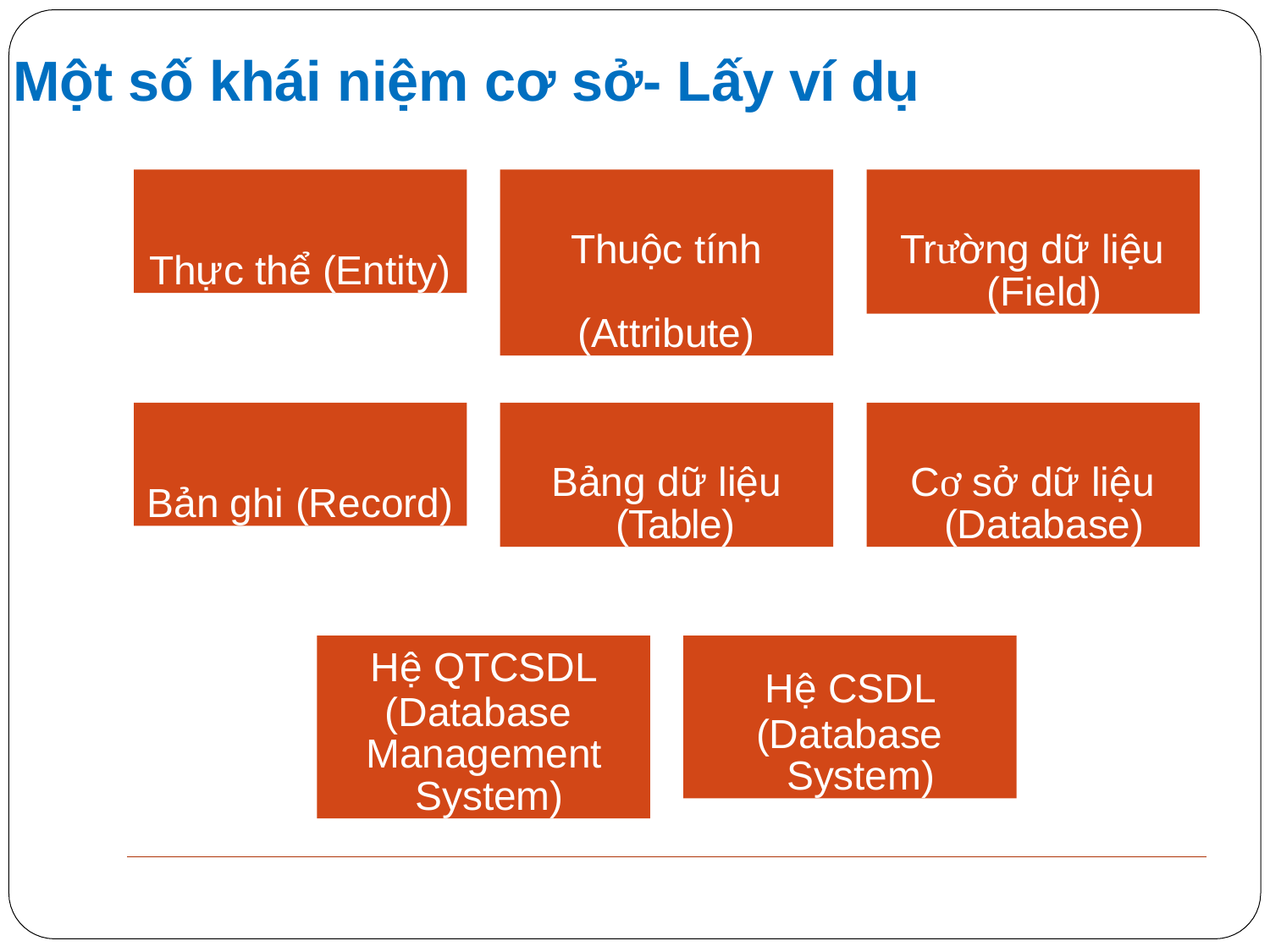

# Một số khái niệm cơ sở- Lấy ví dụ

Thực thể (Entity)

Thuộc tính  (Attribute)

Trường dữ liệu  (Field)

Bản ghi (Record)

Bảng dữ liệu  (Table)

Cơ sở dữ liệu  (Database)
Hệ QTCSDL
(Database  Management  System)
Hệ CSDL
(Database  System)